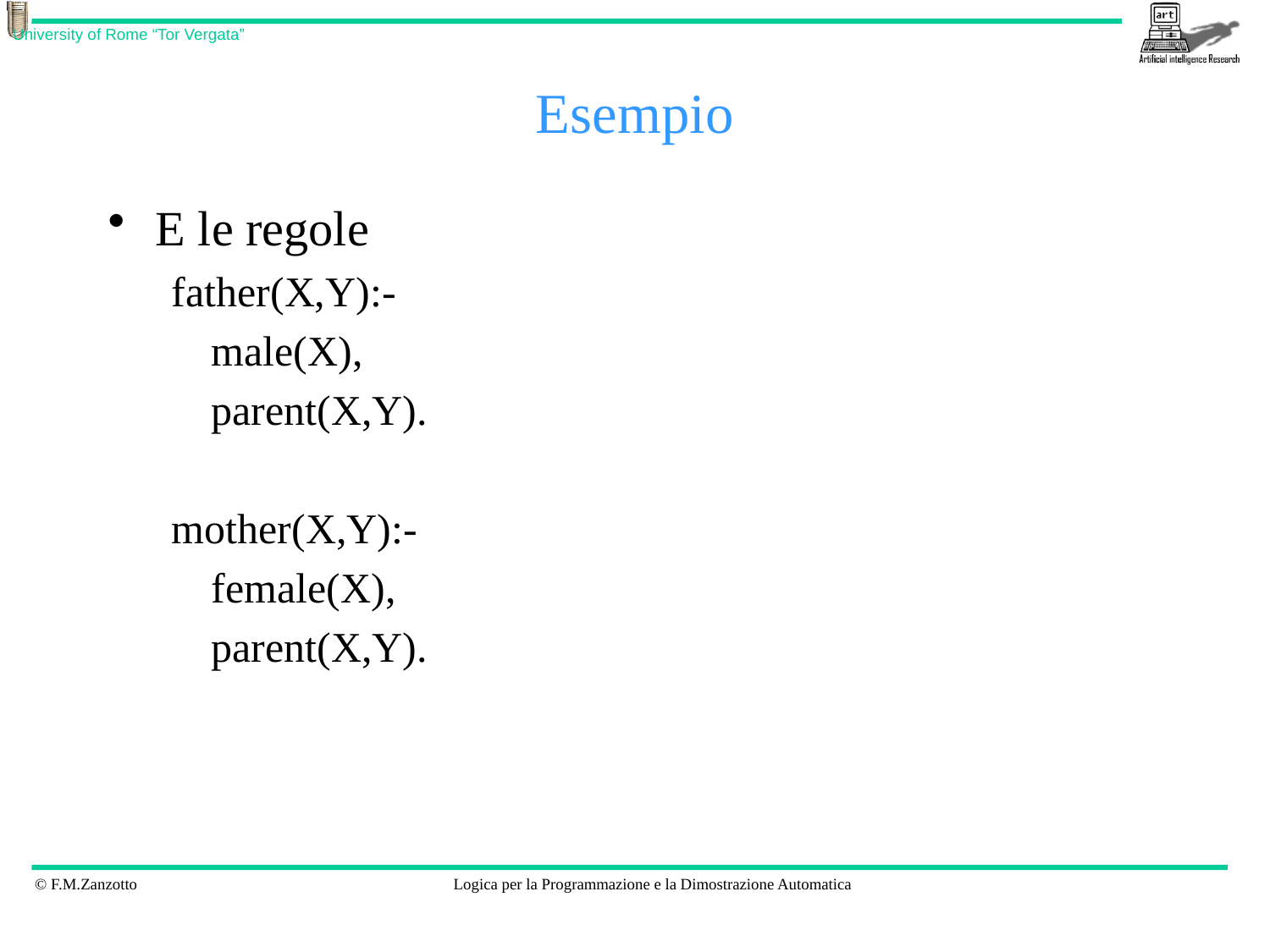

# Esempio
E le regole
father(X,Y):-
	male(X),
	parent(X,Y).

mother(X,Y):-
	female(X),
	parent(X,Y).